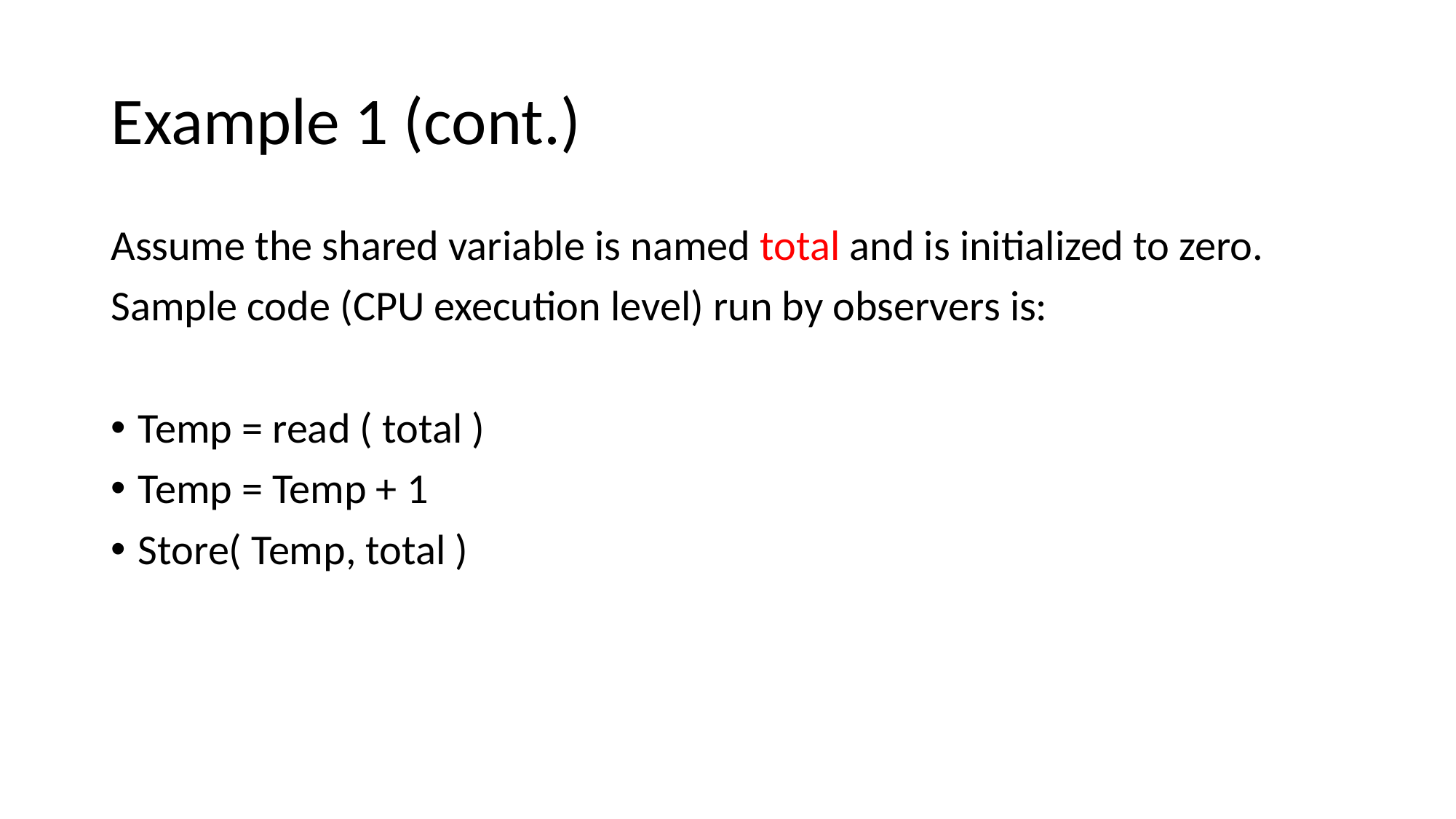

# Example 1 (cont.)
Assume the shared variable is named total and is initialized to zero.
Sample code (CPU execution level) run by observers is:

Temp = read ( total )
Temp = Temp + 1
Store( Temp, total )